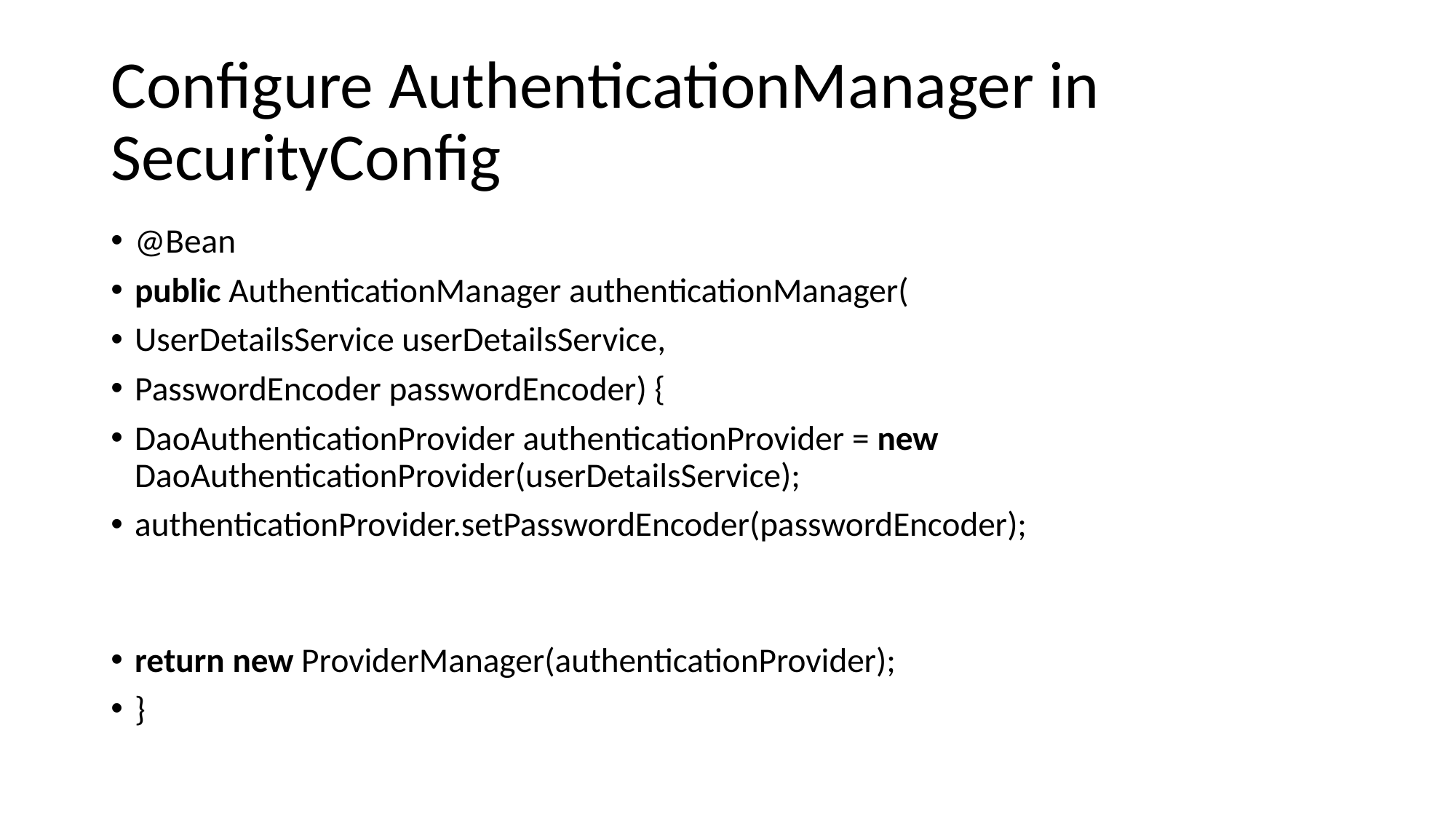

# Configure AuthenticationManager in SecurityConfig
@Bean
public AuthenticationManager authenticationManager(
UserDetailsService userDetailsService,
PasswordEncoder passwordEncoder) {
DaoAuthenticationProvider authenticationProvider = new DaoAuthenticationProvider(userDetailsService);
authenticationProvider.setPasswordEncoder(passwordEncoder);

return new ProviderManager(authenticationProvider);
}